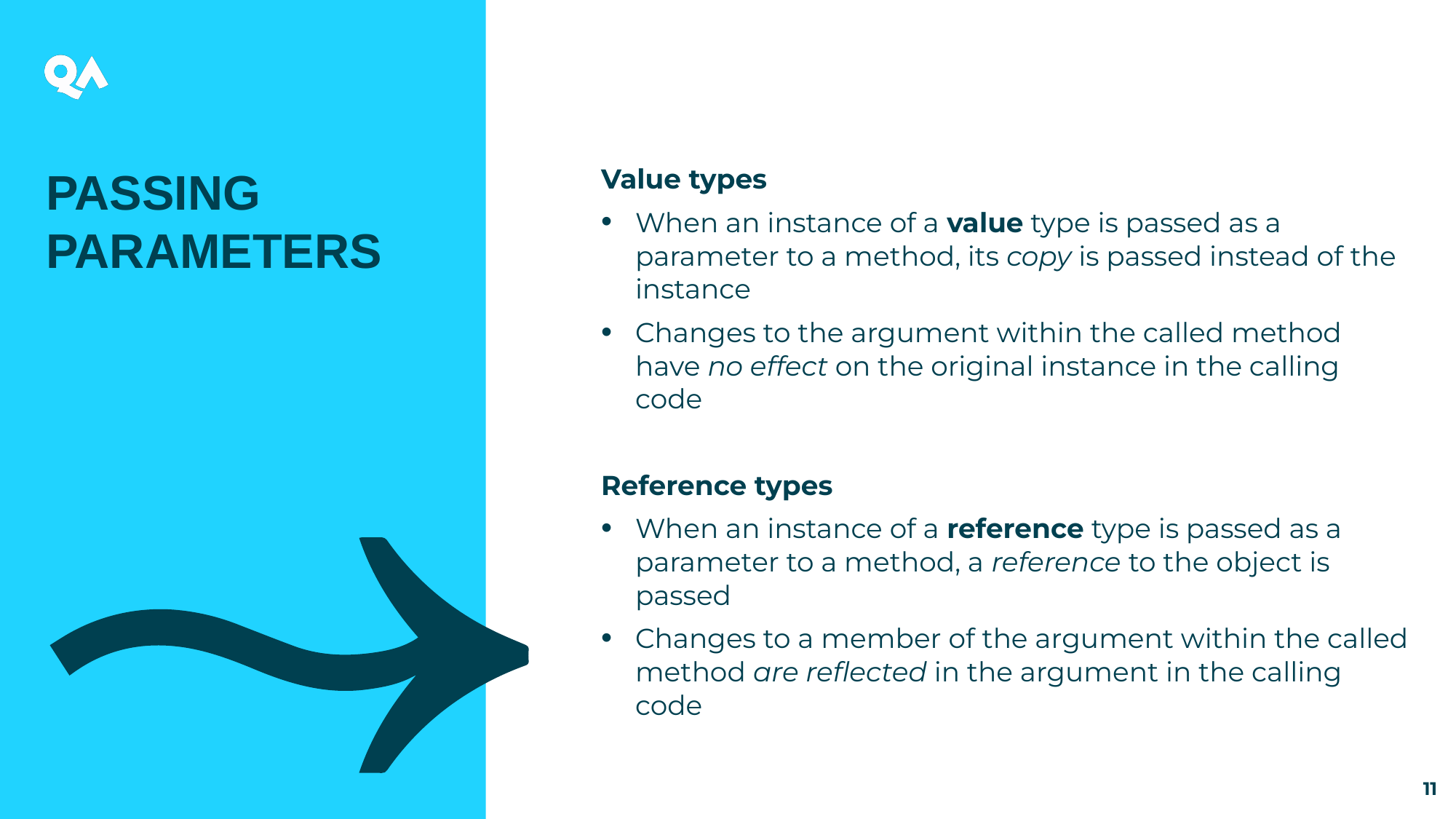

Passing Parameters
Value types
When an instance of a value type is passed as a parameter to a method, its copy is passed instead of the instance
Changes to the argument within the called method have no effect on the original instance in the calling code

Reference types
When an instance of a reference type is passed as a parameter to a method, a reference to the object is passed
Changes to a member of the argument within the called method are reflected in the argument in the calling code

11